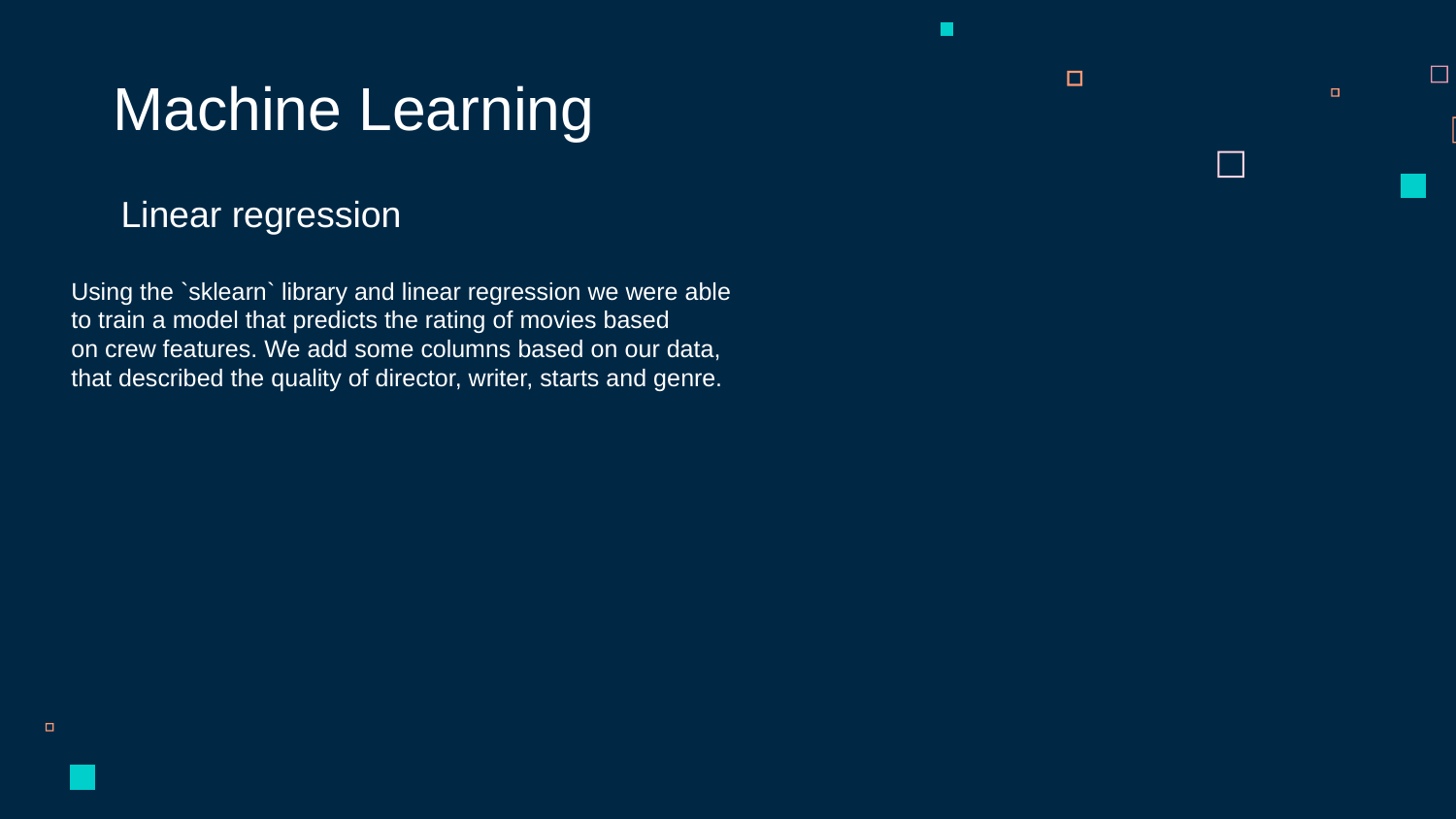

Machine Learning
Linear regression
Using the `sklearn` library and linear regression we were able
to train a model that predicts the rating of movies based
on crew features. We add some columns based on our data,
that described the quality of director, writer, starts and genre.